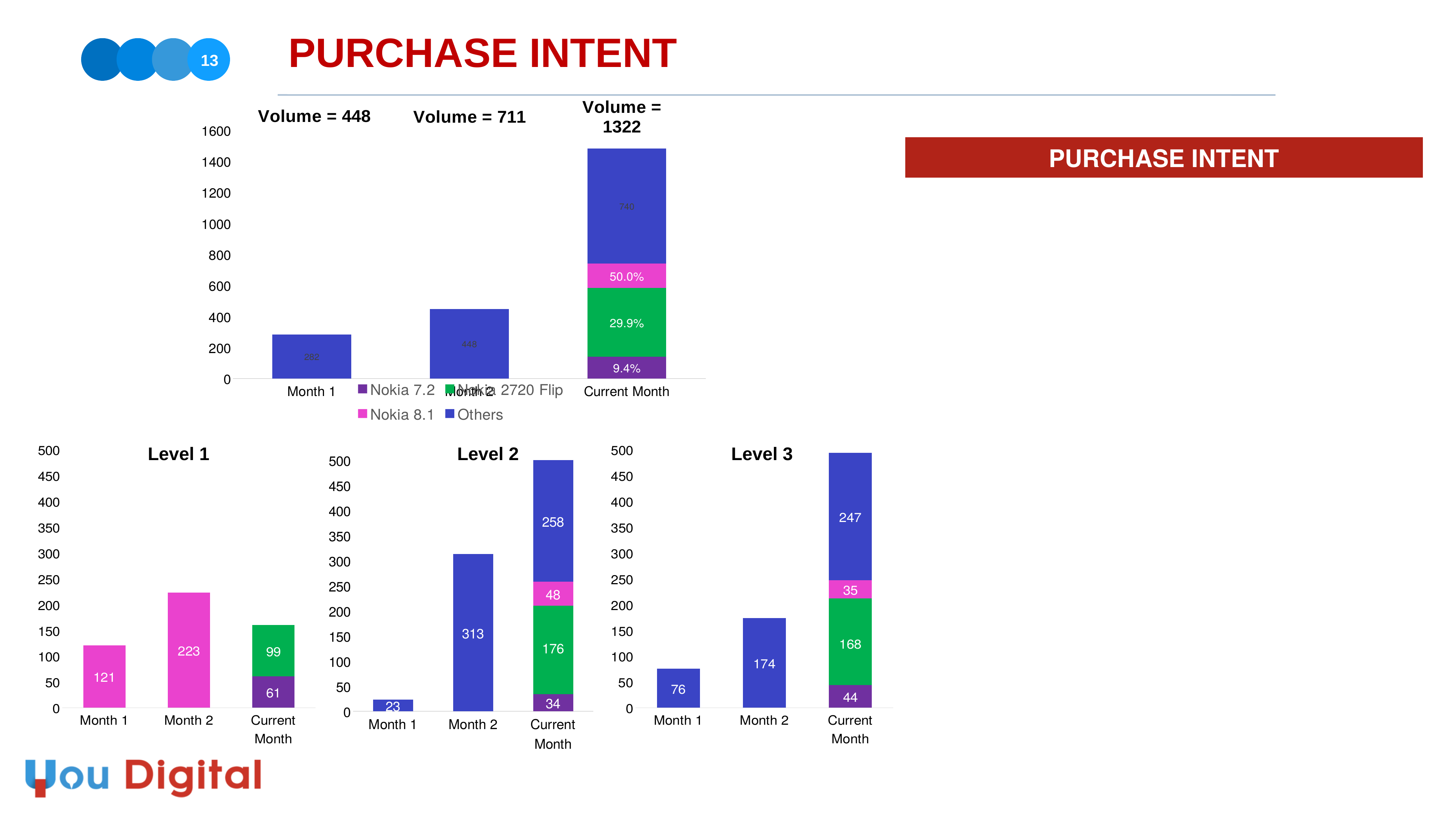

# PURCHASE INTENT
13

### Chart

| Category | Nokia 7.2 | Nokia 2720 Flip | Nokia 8.1 | Others |
|---|---|---|---|---|
| Month 1 | None | None | None | 282.0 |
| Month 2 | None | None | None | 448.0 |
| Current Month | 139.0 | 443.0 | 158.0 | 740.0 |
| PURCHASE INTENT |
| --- |
|  |

### Chart

| Category | Nokia 2720 Flip | Nokia 7.2 | Nokia 8.1 | others |
|---|---|---|---|---|
| Month 1 | None | None | None | 76.0 |
| Month 2 | None | None | None | 174.0 |
| Current Month | 44.0 | 168.0 | 35.0 | 247.0 |

[unsupported chart]

### Chart

| Category | Nokia 2720 Flip | Nokia 7.2 | Nokia 8.1 | others |
|---|---|---|---|---|
| Month 1 | None | None | None | 23.0 |
| Month 2 | None | None | None | 313.0 |
| Current Month | 34.0 | 176.0 | 48.0 | 258.0 |
Level 1
Level 2
Level 3